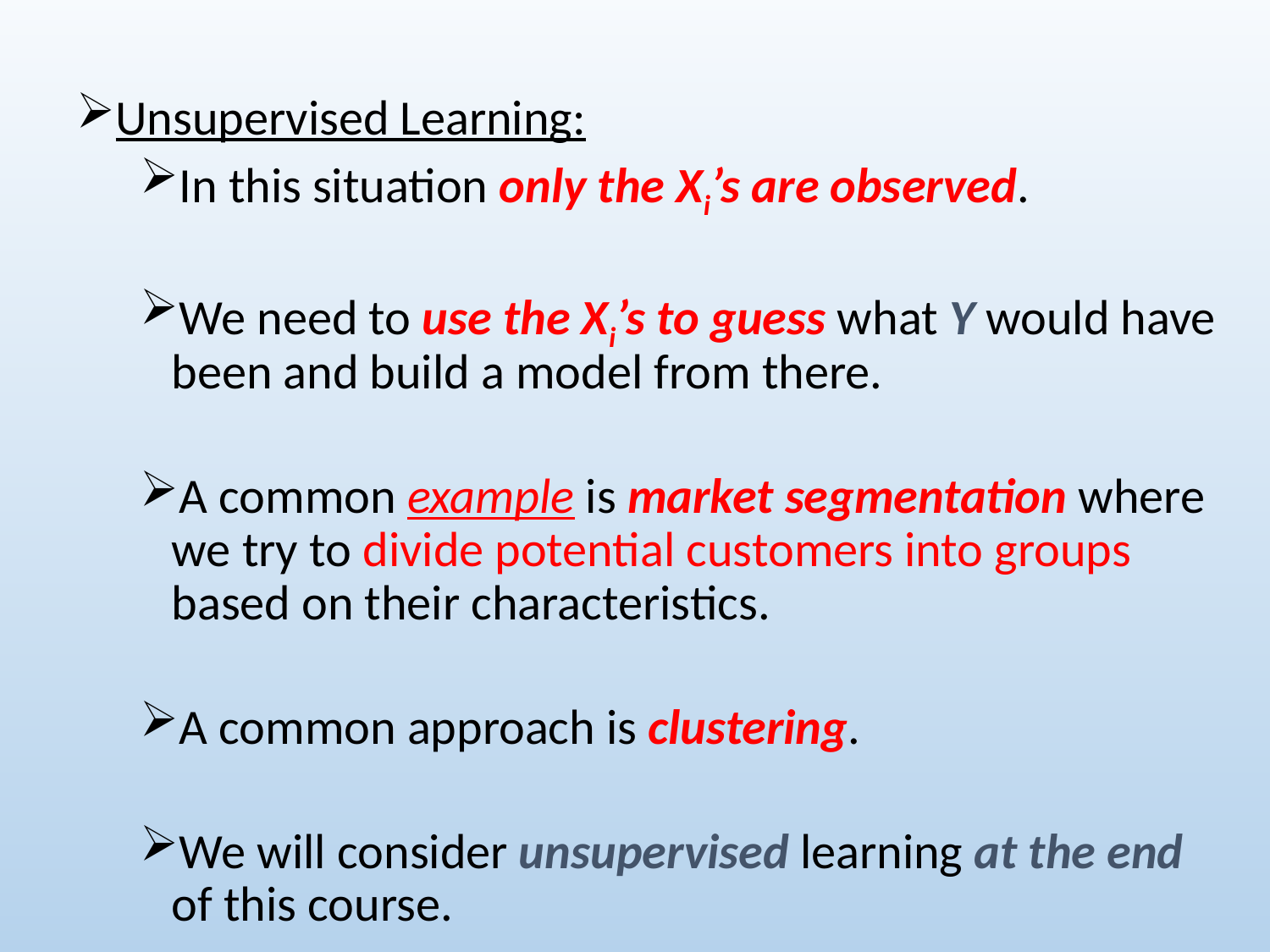

Unsupervised Learning:
In this situation only the Xi’s are observed.

We need to use the Xi’s to guess what Y would have been and build a model from there.

A common example is market segmentation where we try to divide potential customers into groups based on their characteristics.

A common approach is clustering.

We will consider unsupervised learning at the end of this course.